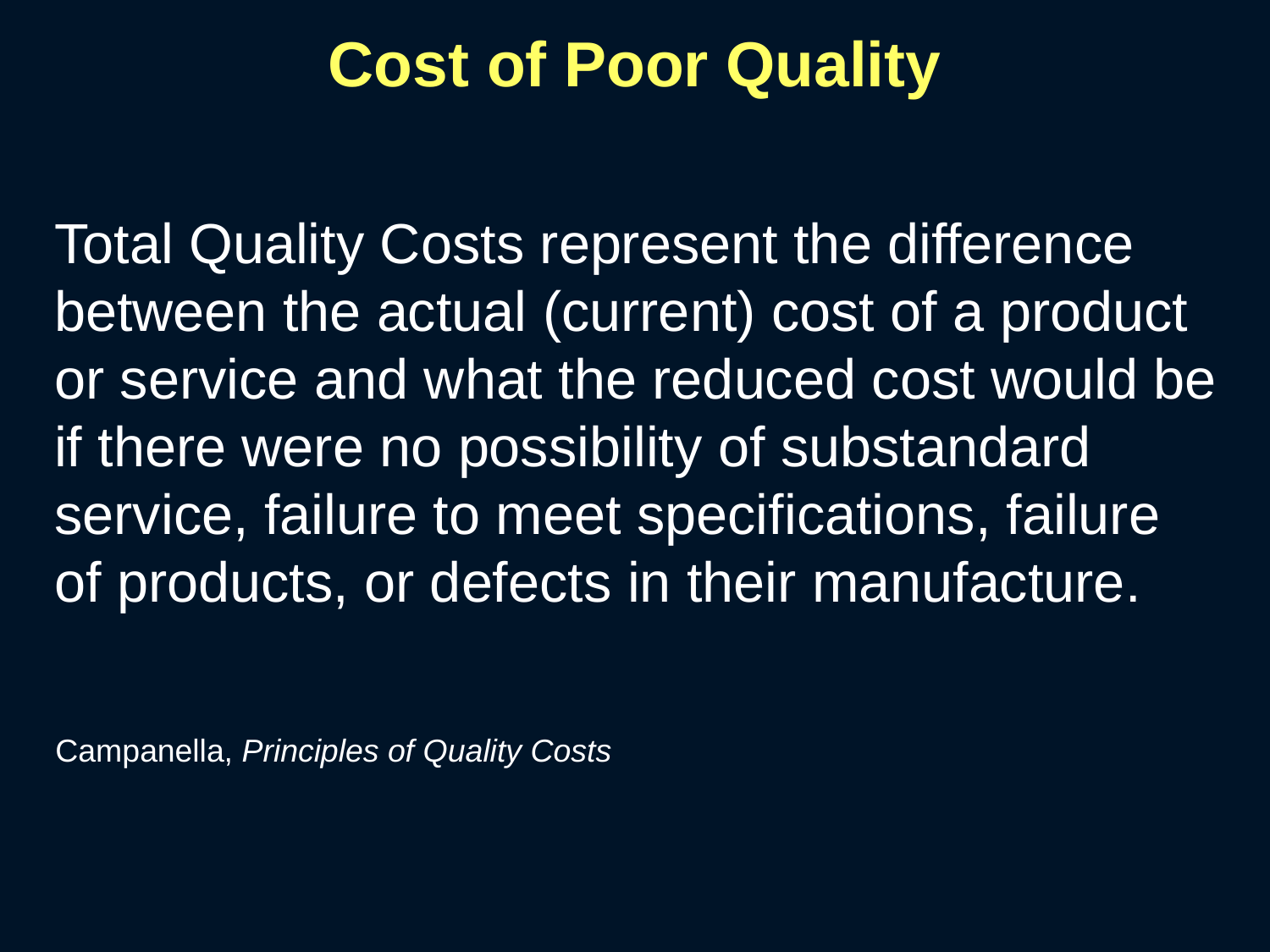

Cost of Poor Quality
Total Quality Costs represent the difference
between the actual (current) cost of a product
or service and what the reduced cost would be
if there were no possibility of substandard
service, failure to meet specifications, failure
of products, or defects in their manufacture.

Campanella, Principles of Quality Costs